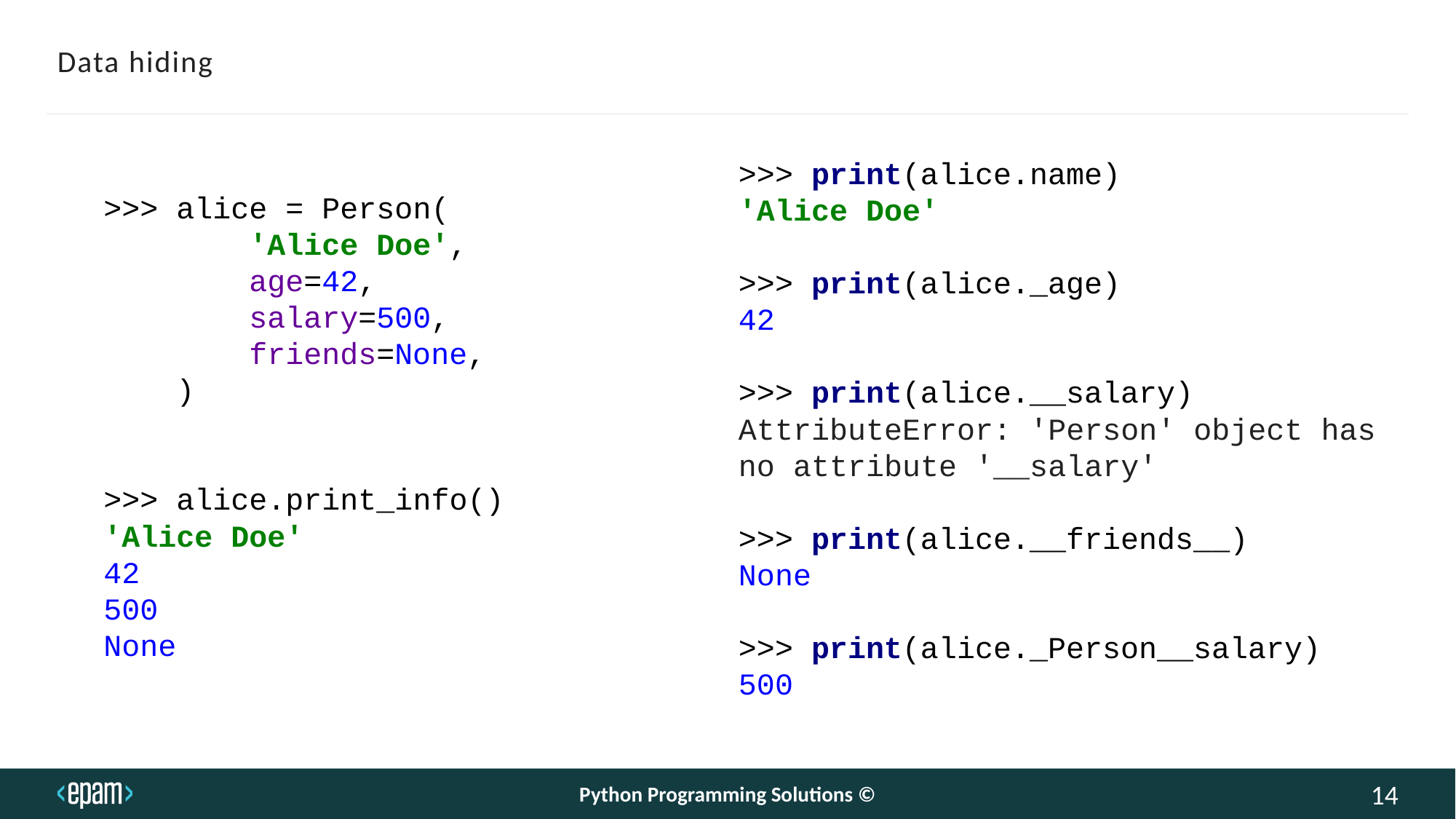

# Data hiding
>>> print(alice.name)
'Alice Doe'
>>> print(alice._age)
42
>>> print(alice.__salary)
AttributeError: 'Person' object has no attribute '__salary'
>>> print(alice.__friends__)
None

>>> print(alice._Person__salary)
500
>>> alice = Person(
        'Alice Doe',
        age=42,
        salary=500,
        friends=None,
    )

>>> alice.print_info()
'Alice Doe'
42
500
None
Python Programming Solutions ©
14